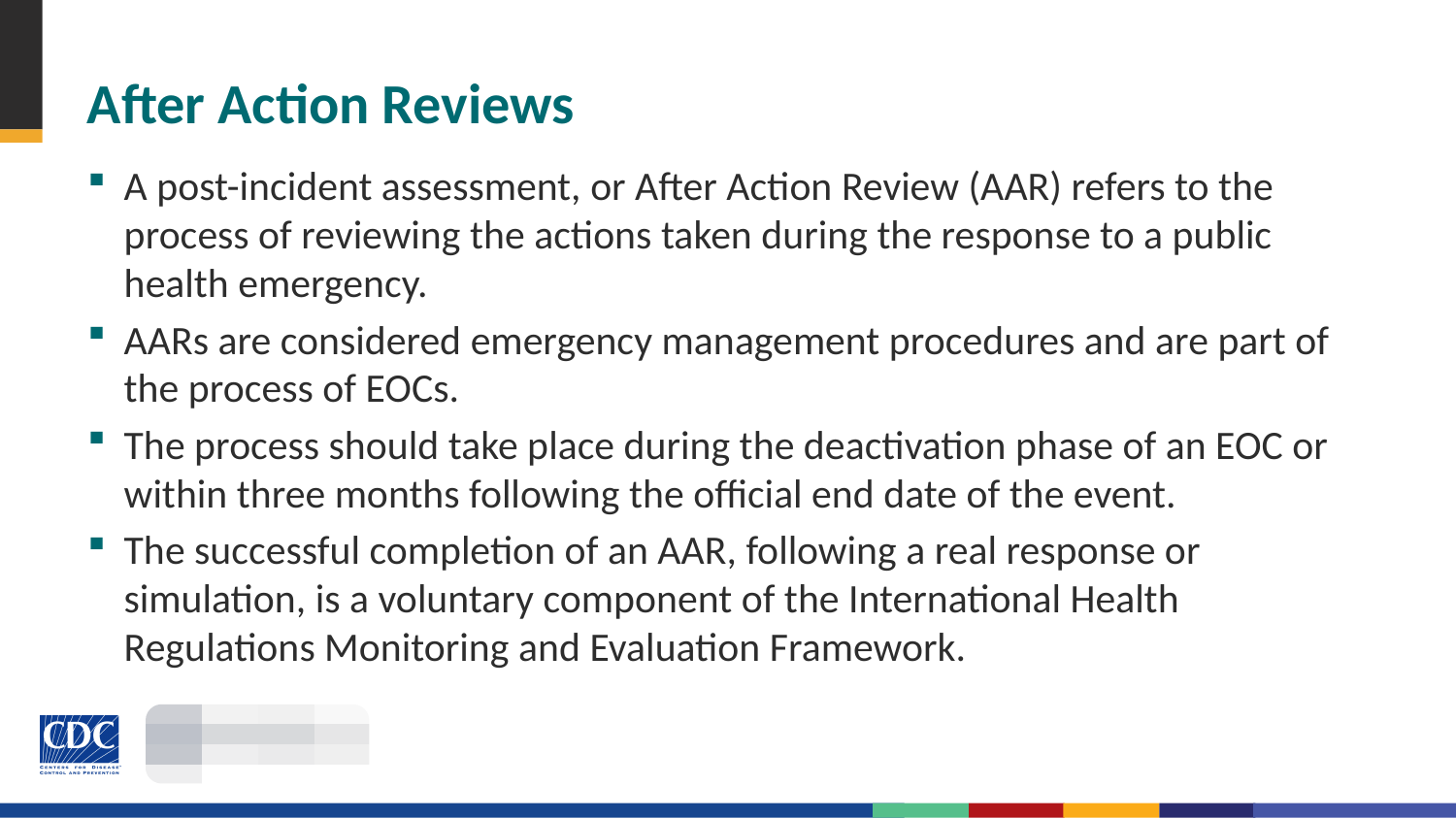

# After Action Reviews
A post-incident assessment, or After Action Review (AAR) refers to the process of reviewing the actions taken during the response to a public health emergency.
AARs are considered emergency management procedures and are part of the process of EOCs.
The process should take place during the deactivation phase of an EOC or within three months following the official end date of the event.
The successful completion of an AAR, following a real response or simulation, is a voluntary component of the International Health Regulations Monitoring and Evaluation Framework.